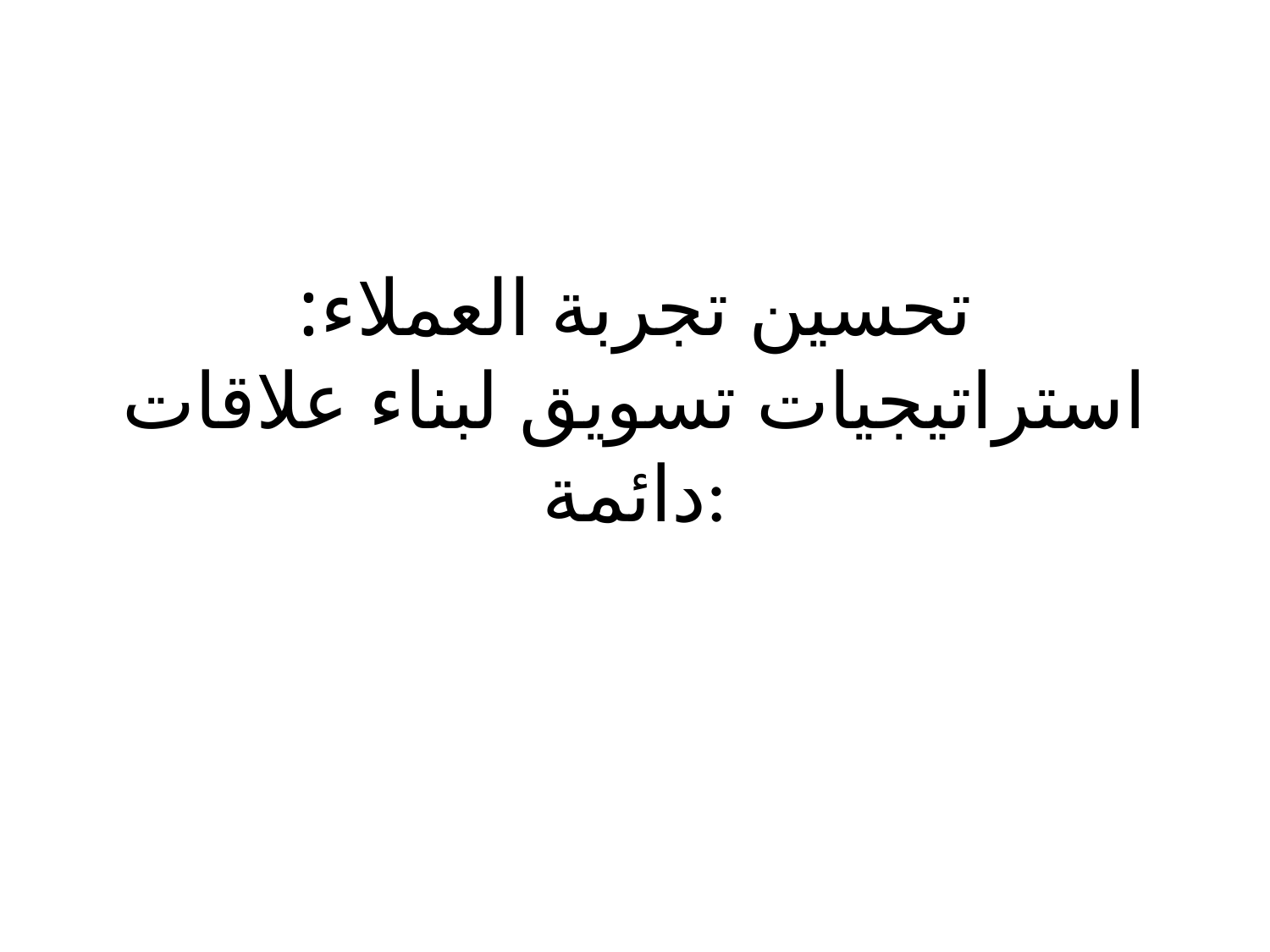

# تحسين تجربة العملاء: استراتيجيات تسويق لبناء علاقات دائمة: